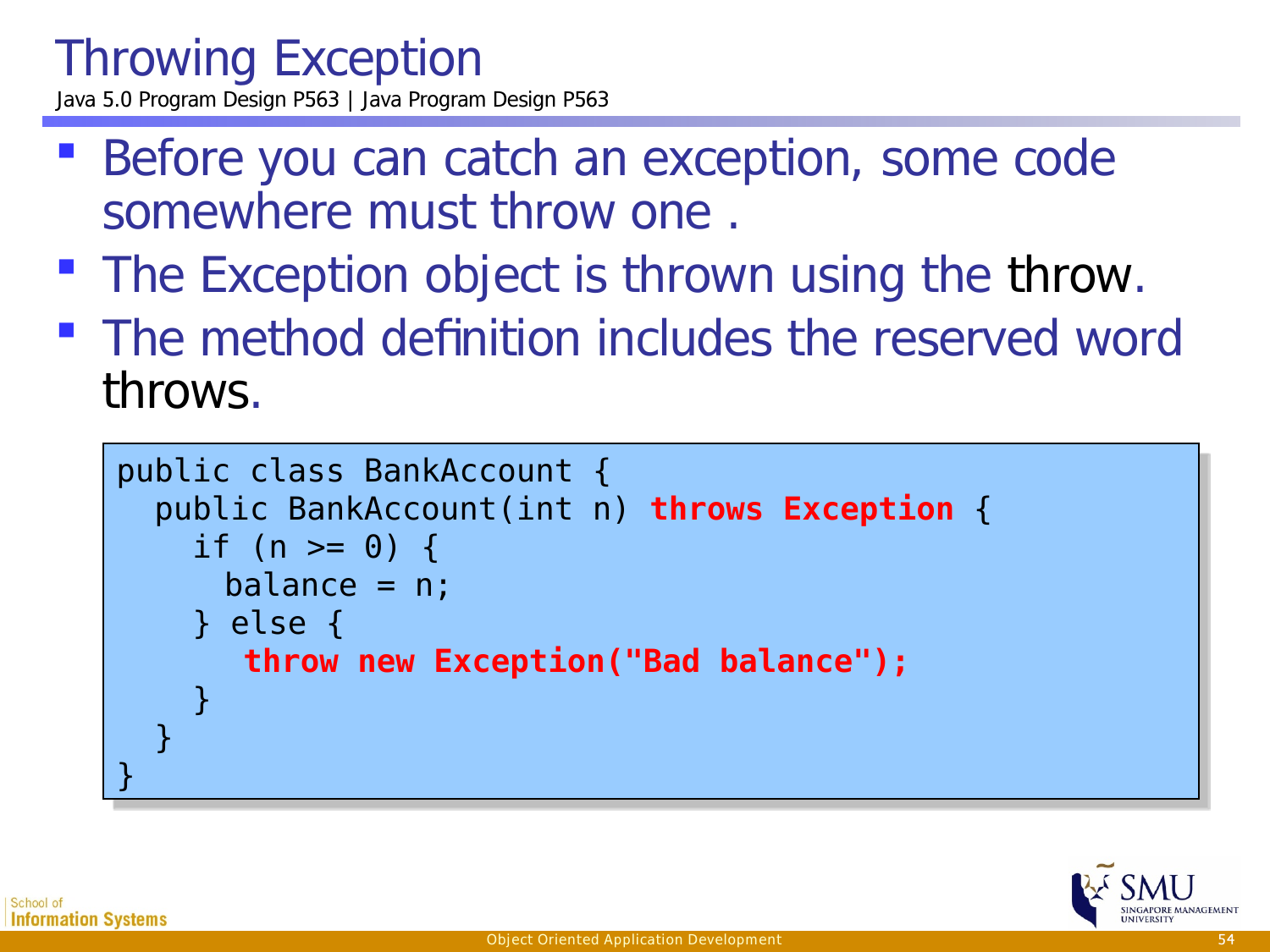

# Throwing Exception Java 5.0 Program Design P563 | Java Program Design P563
Before you can catch an exception, some code somewhere must throw one .
The Exception object is thrown using the throw.
The method definition includes the reserved word throws.
public class BankAccount {
  public BankAccount(int n) throws Exception {
    if (n >= 0) {
	    balance = n;
    } else {
		throw new Exception("Bad balance");
    }
  }
}

                        54
Object Oriented Application Development